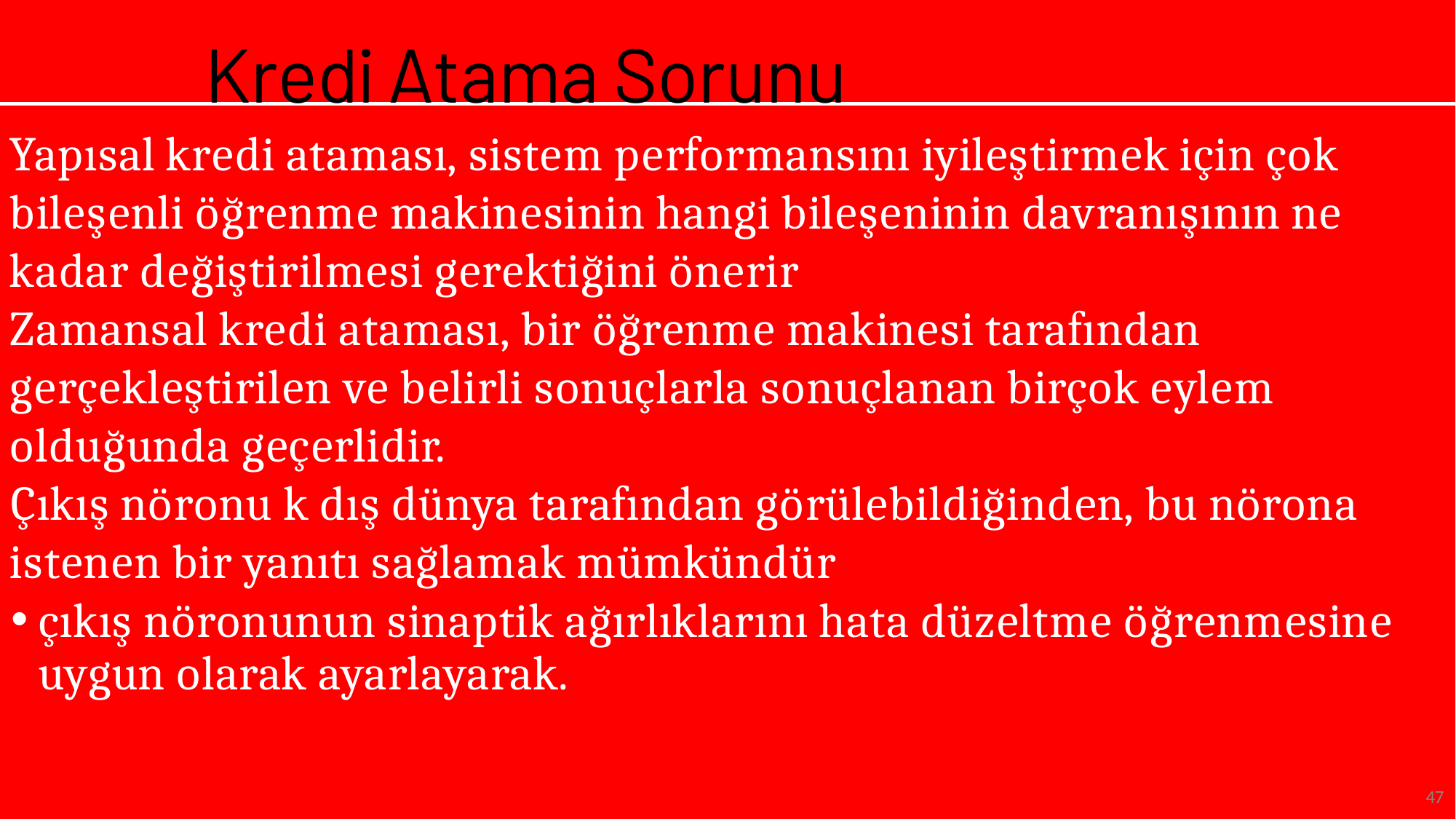

# Kredi Atama Sorunu

Yapısal kredi ataması, sistem performansını iyileştirmek için çok bileşenli öğrenme makinesinin hangi bileşeninin davranışının ne kadar değiştirilmesi gerektiğini önerir
Zamansal kredi ataması, bir öğrenme makinesi tarafından gerçekleştirilen ve belirli sonuçlarla sonuçlanan birçok eylem olduğunda geçerlidir.
Çıkış nöronu k dış dünya tarafından görülebildiğinden, bu nörona istenen bir yanıtı sağlamak mümkündür
çıkış nöronunun sinaptik ağırlıklarını hata düzeltme öğrenmesine uygun olarak ayarlayarak.
47